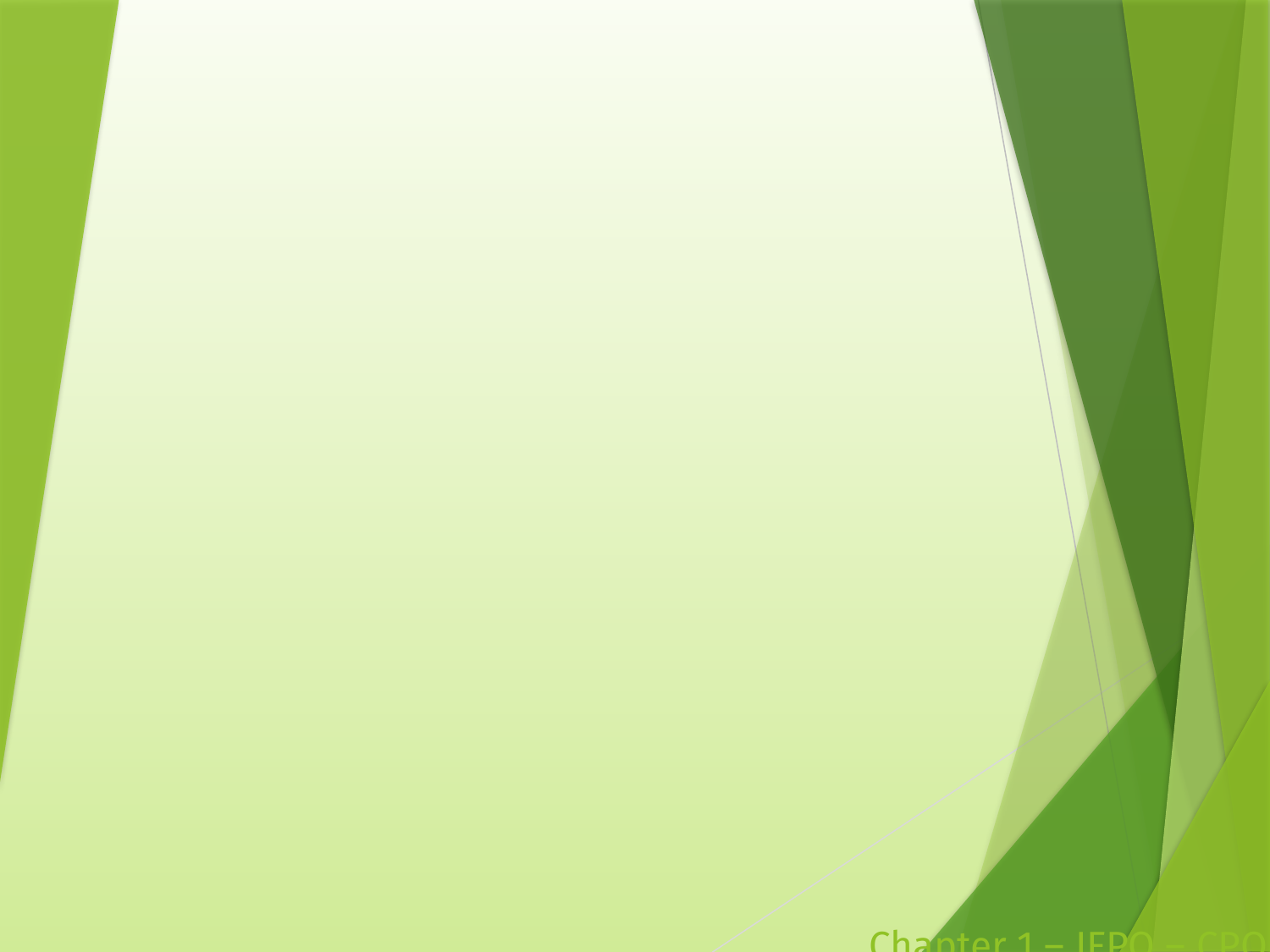

1
# Chapter 1 – IFPO – CPO Concepts and Evolution of Asset Protection and Security